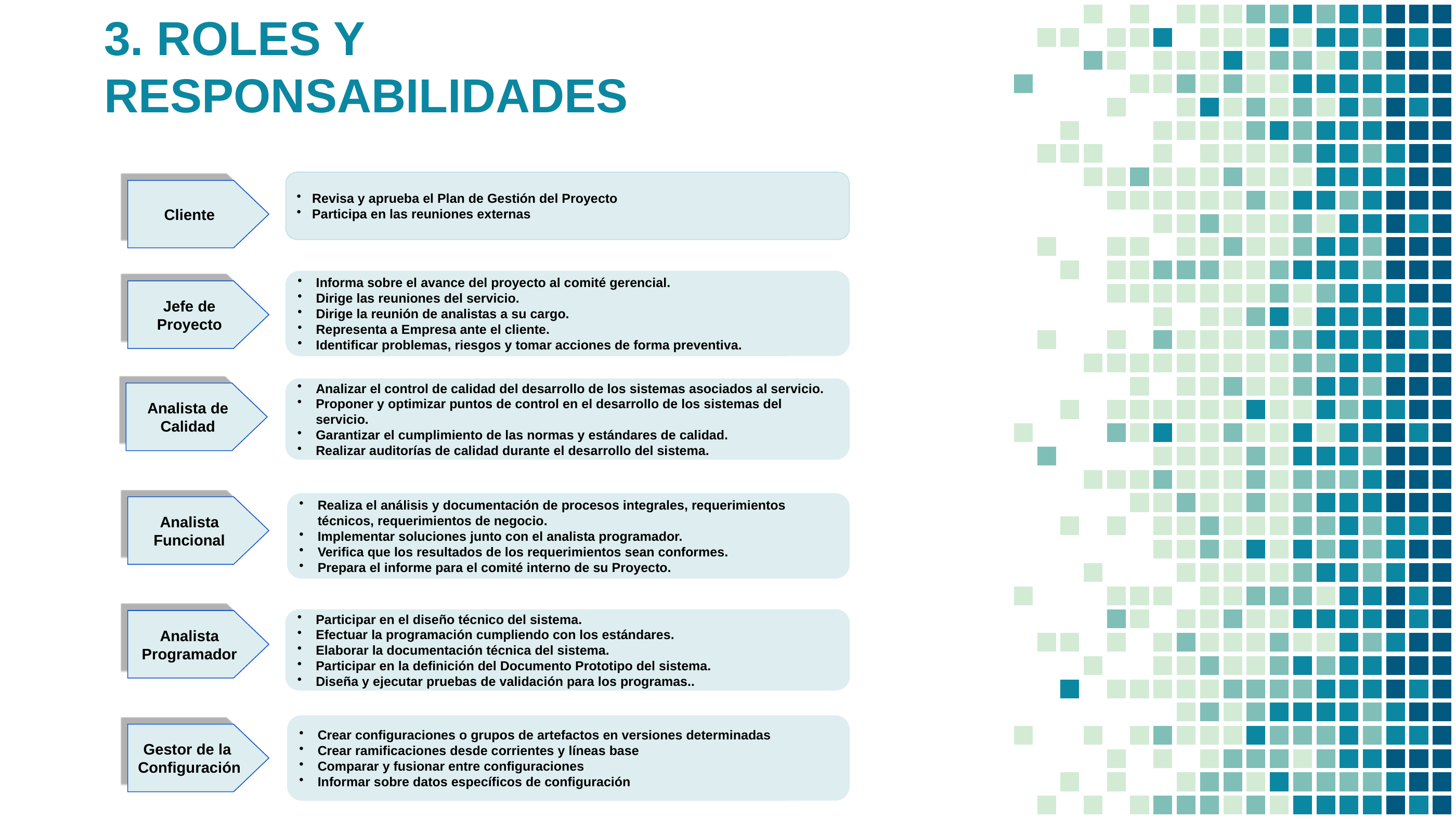

3. ROLES Y RESPONSABILIDADES
Revisa y aprueba el Plan de Gestión del Proyecto
Participa en las reuniones externas
Cliente
Informa sobre el avance del proyecto al comité gerencial.
Dirige las reuniones del servicio.
Dirige la reunión de analistas a su cargo.
Representa a Empresa ante el cliente.
Identificar problemas, riesgos y tomar acciones de forma preventiva.
Jefe de Proyecto
Analizar el control de calidad del desarrollo de los sistemas asociados al servicio.
Proponer y optimizar puntos de control en el desarrollo de los sistemas del servicio.
Garantizar el cumplimiento de las normas y estándares de calidad.
Realizar auditorías de calidad durante el desarrollo del sistema.
Analista de
Calidad
Realiza el análisis y documentación de procesos integrales, requerimientos técnicos, requerimientos de negocio.
Implementar soluciones junto con el analista programador.
Verifica que los resultados de los requerimientos sean conformes.
Prepara el informe para el comité interno de su Proyecto.
Analista Funcional
Participar en el diseño técnico del sistema.
Efectuar la programación cumpliendo con los estándares.
Elaborar la documentación técnica del sistema.
Participar en la definición del Documento Prototipo del sistema.
Diseña y ejecutar pruebas de validación para los programas..
Analista Programador
Crear configuraciones o grupos de artefactos en versiones determinadas
Crear ramificaciones desde corrientes y líneas base
Comparar y fusionar entre configuraciones
Informar sobre datos específicos de configuración
Gestor de la
Configuración